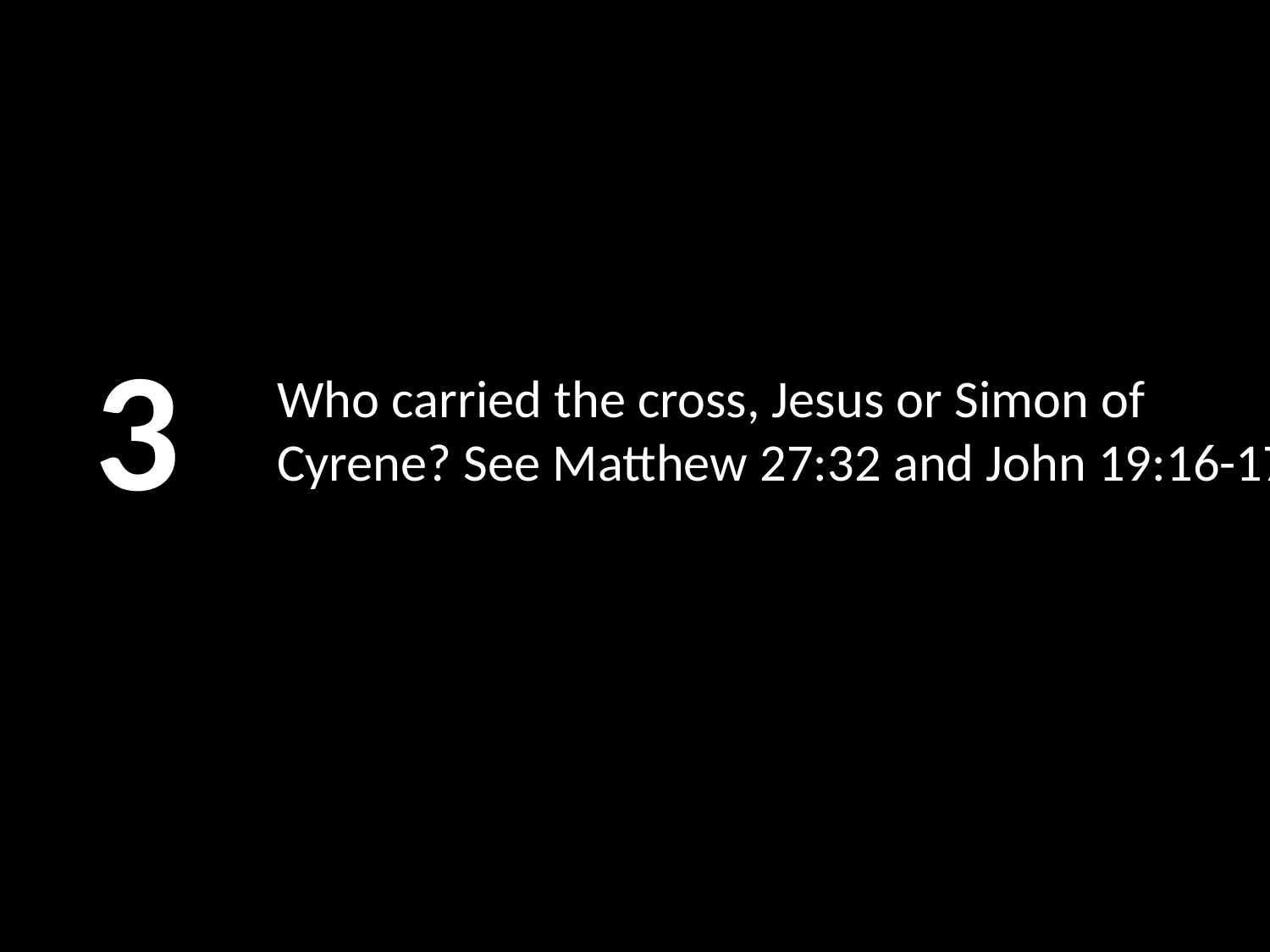

3
# Who carried the cross, Jesus or Simon of Cyrene? See Matthew 27:32 and John 19:16-17.